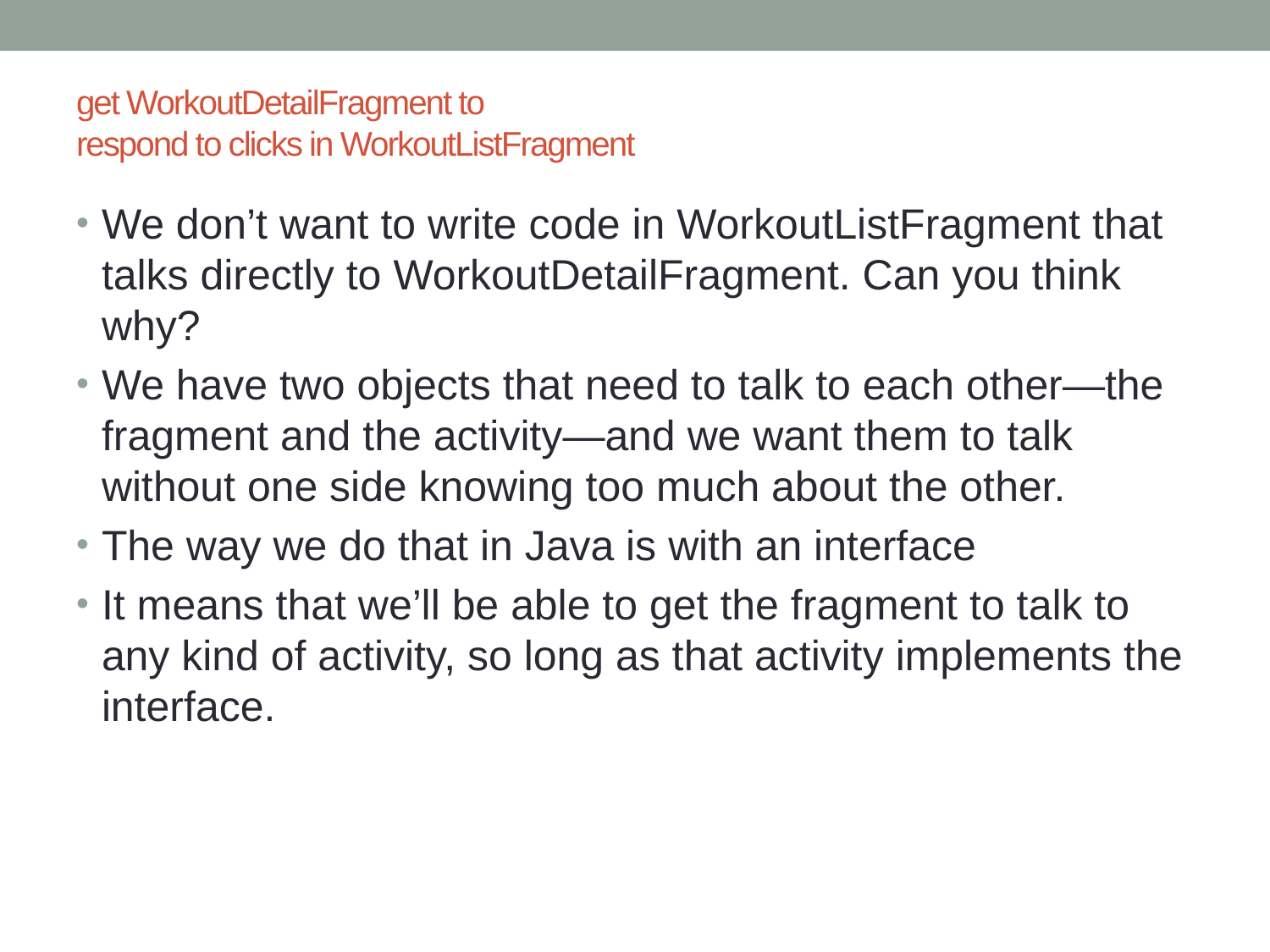

# get WorkoutDetailFragment to respond to clicks in WorkoutListFragment
We don’t want to write code in WorkoutListFragment that talks directly to WorkoutDetailFragment. Can you think why?
We have two objects that need to talk to each other—the fragment and the activity—and we want them to talk without one side knowing too much about the other.
The way we do that in Java is with an interface
It means that we’ll be able to get the fragment to talk to any kind of activity, so long as that activity implements the interface.